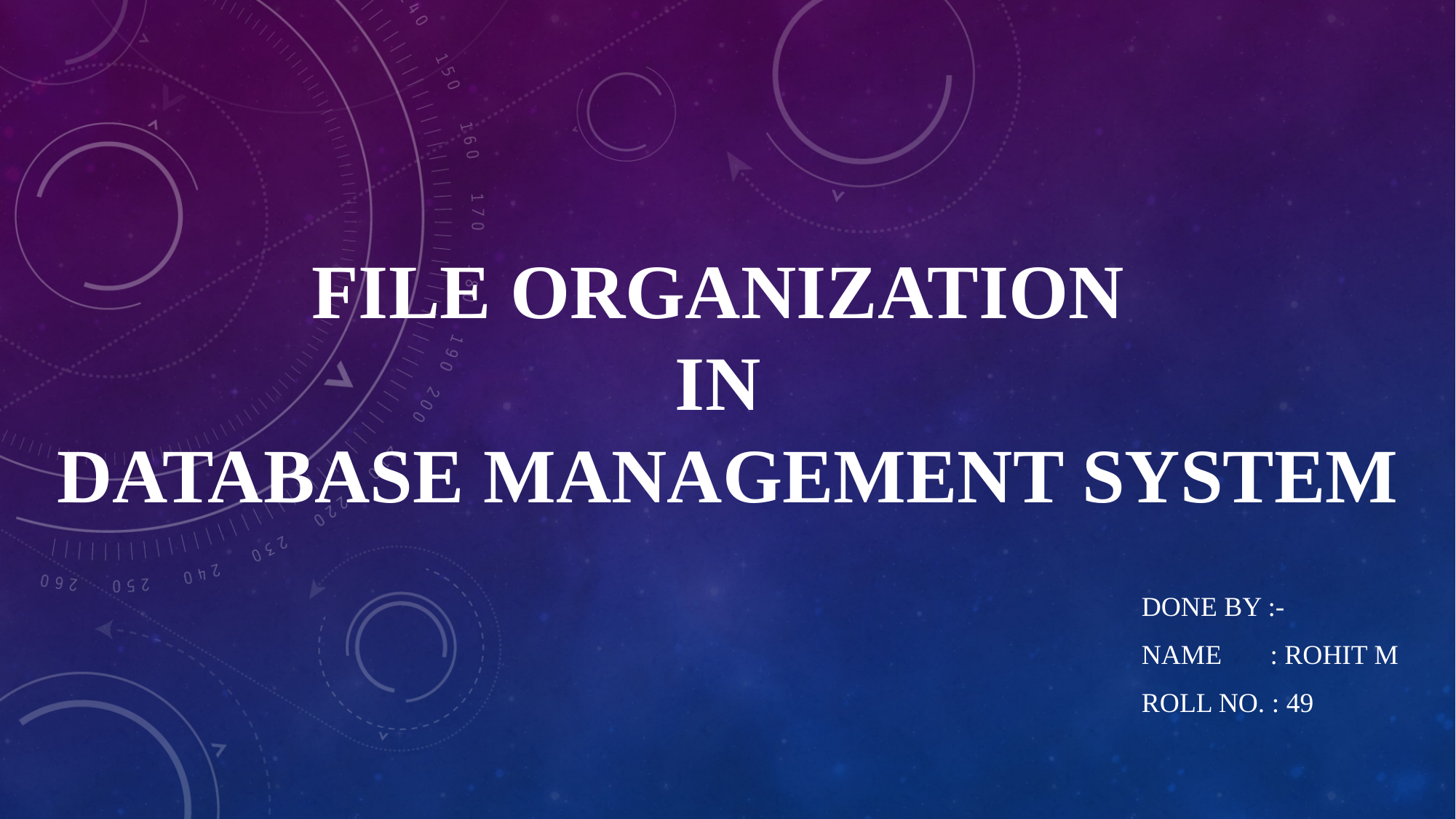

# FILE ORGANIZATION IN DATABASE MANAGEMENT SYSTEM
DONE BY :-
NAME       : ROHIT M
ROLL NO. : 49